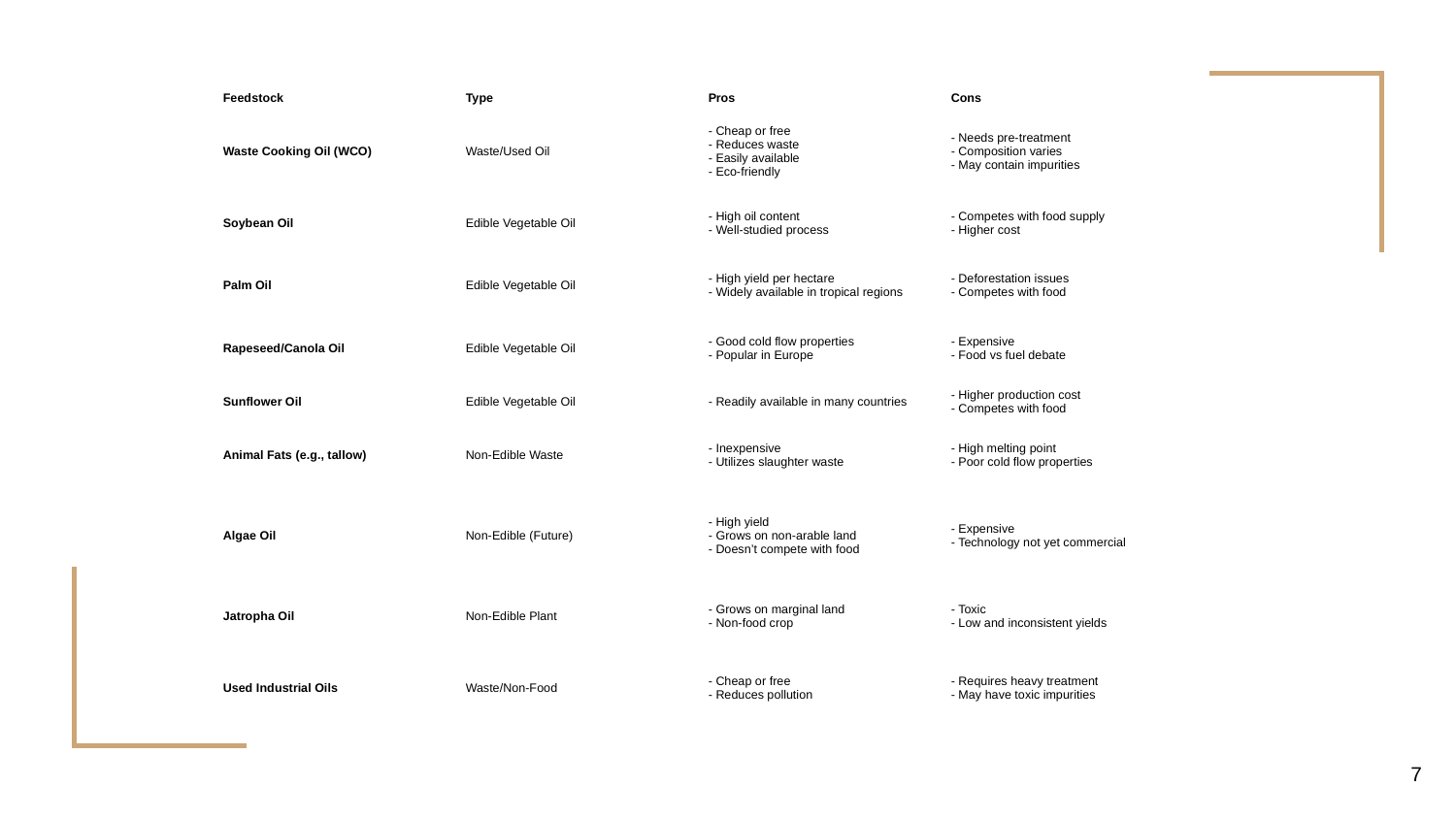

| Feedstock | Type | Pros | Cons |
| --- | --- | --- | --- |
| Waste Cooking Oil (WCO) | Waste/Used Oil | - Cheap or free - Reduces waste - Easily available - Eco-friendly | - Needs pre-treatment - Composition varies - May contain impurities |
| Soybean Oil | Edible Vegetable Oil | - High oil content - Well-studied process | - Competes with food supply - Higher cost |
| Palm Oil | Edible Vegetable Oil | - High yield per hectare - Widely available in tropical regions | - Deforestation issues - Competes with food |
| Rapeseed/Canola Oil | Edible Vegetable Oil | - Good cold flow properties - Popular in Europe | - Expensive - Food vs fuel debate |
| Sunflower Oil | Edible Vegetable Oil | - Readily available in many countries | - Higher production cost - Competes with food |
| Animal Fats (e.g., tallow) | Non-Edible Waste | - Inexpensive - Utilizes slaughter waste | - High melting point - Poor cold flow properties |
| Algae Oil | Non-Edible (Future) | - High yield - Grows on non-arable land - Doesn’t compete with food | - Expensive - Technology not yet commercial |
| Jatropha Oil | Non-Edible Plant | - Grows on marginal land - Non-food crop | - Toxic - Low and inconsistent yields |
| Used Industrial Oils | Waste/Non-Food | - Cheap or free - Reduces pollution | - Requires heavy treatment - May have toxic impurities |
#
7